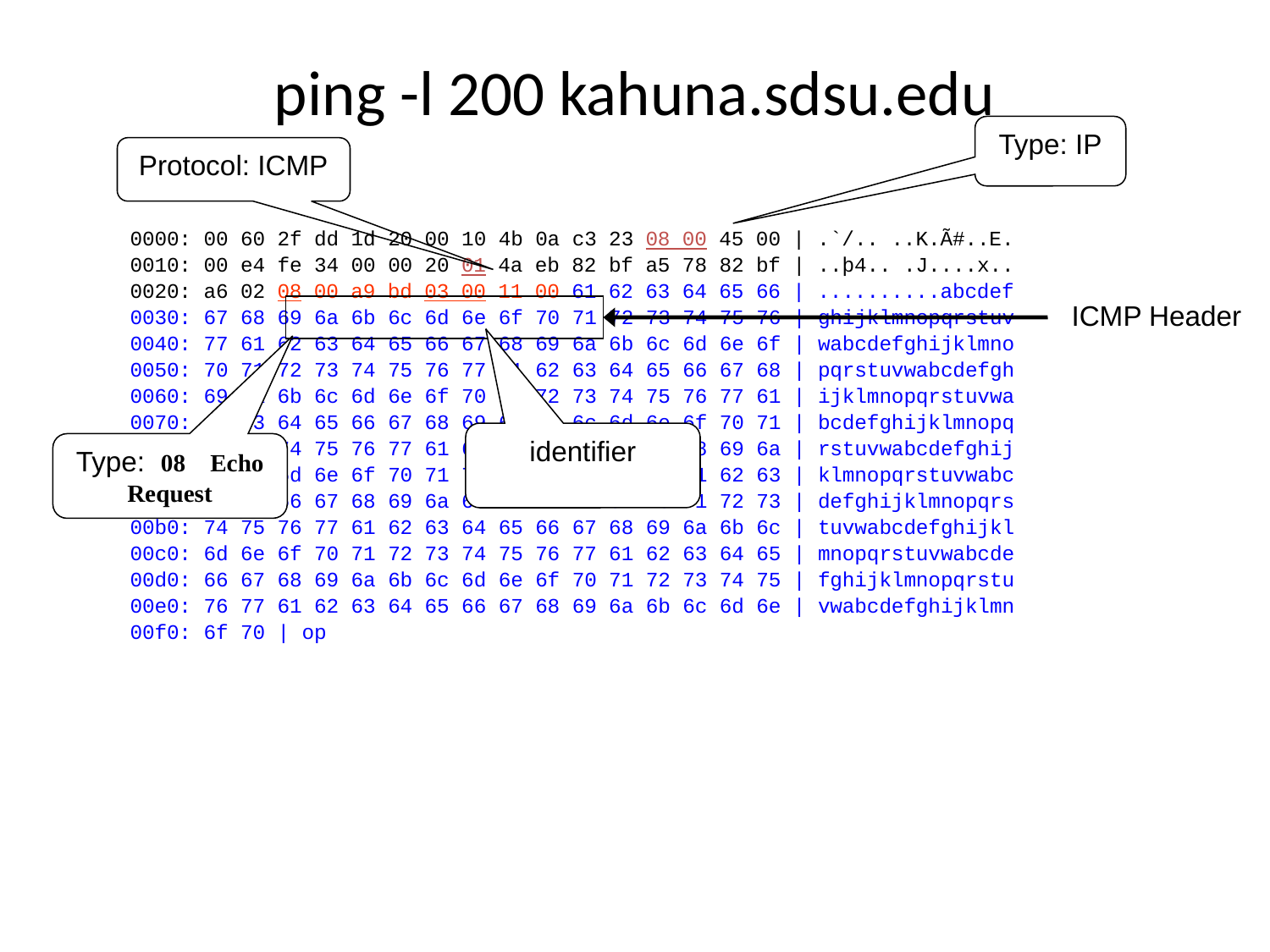

# ping -l 200 kahuna.sdsu.edu
Type: IP
Protocol: ICMP
0000: 00 60 2f dd 1d 20 00 10 4b 0a c3 23 08 00 45 00 | .`/.. ..K.Ã#..E.
0010: 00 e4 fe 34 00 00 20 01 4a eb 82 bf a5 78 82 bf | ..þ4.. .J....x..
0020: a6 02 08 00 a9 bd 03 00 11 00 61 62 63 64 65 66 | ..........abcdef
0030: 67 68 69 6a 6b 6c 6d 6e 6f 70 71 72 73 74 75 76 | ghijklmnopqrstuv
0040: 77 61 62 63 64 65 66 67 68 69 6a 6b 6c 6d 6e 6f | wabcdefghijklmno
0050: 70 71 72 73 74 75 76 77 61 62 63 64 65 66 67 68 | pqrstuvwabcdefgh
0060: 69 6a 6b 6c 6d 6e 6f 70 71 72 73 74 75 76 77 61 | ijklmnopqrstuvwa
0070: 62 63 64 65 66 67 68 69 6a 6b 6c 6d 6e 6f 70 71 | bcdefghijklmnopq
0080: 72 73 74 75 76 77 61 62 63 64 65 66 67 68 69 6a | rstuvwabcdefghij
0090: 6b 6c 6d 6e 6f 70 71 72 73 74 75 76 77 61 62 63 | klmnopqrstuvwabc
00a0: 64 65 66 67 68 69 6a 6b 6c 6d 6e 6f 70 71 72 73 | defghijklmnopqrs
00b0: 74 75 76 77 61 62 63 64 65 66 67 68 69 6a 6b 6c | tuvwabcdefghijkl
00c0: 6d 6e 6f 70 71 72 73 74 75 76 77 61 62 63 64 65 | mnopqrstuvwabcde
00d0: 66 67 68 69 6a 6b 6c 6d 6e 6f 70 71 72 73 74 75 | fghijklmnopqrstu
00e0: 76 77 61 62 63 64 65 66 67 68 69 6a 6b 6c 6d 6e | vwabcdefghijklmn
00f0: 6f 70 | op
ICMP Header

identifier

Type:  08    Echo Request